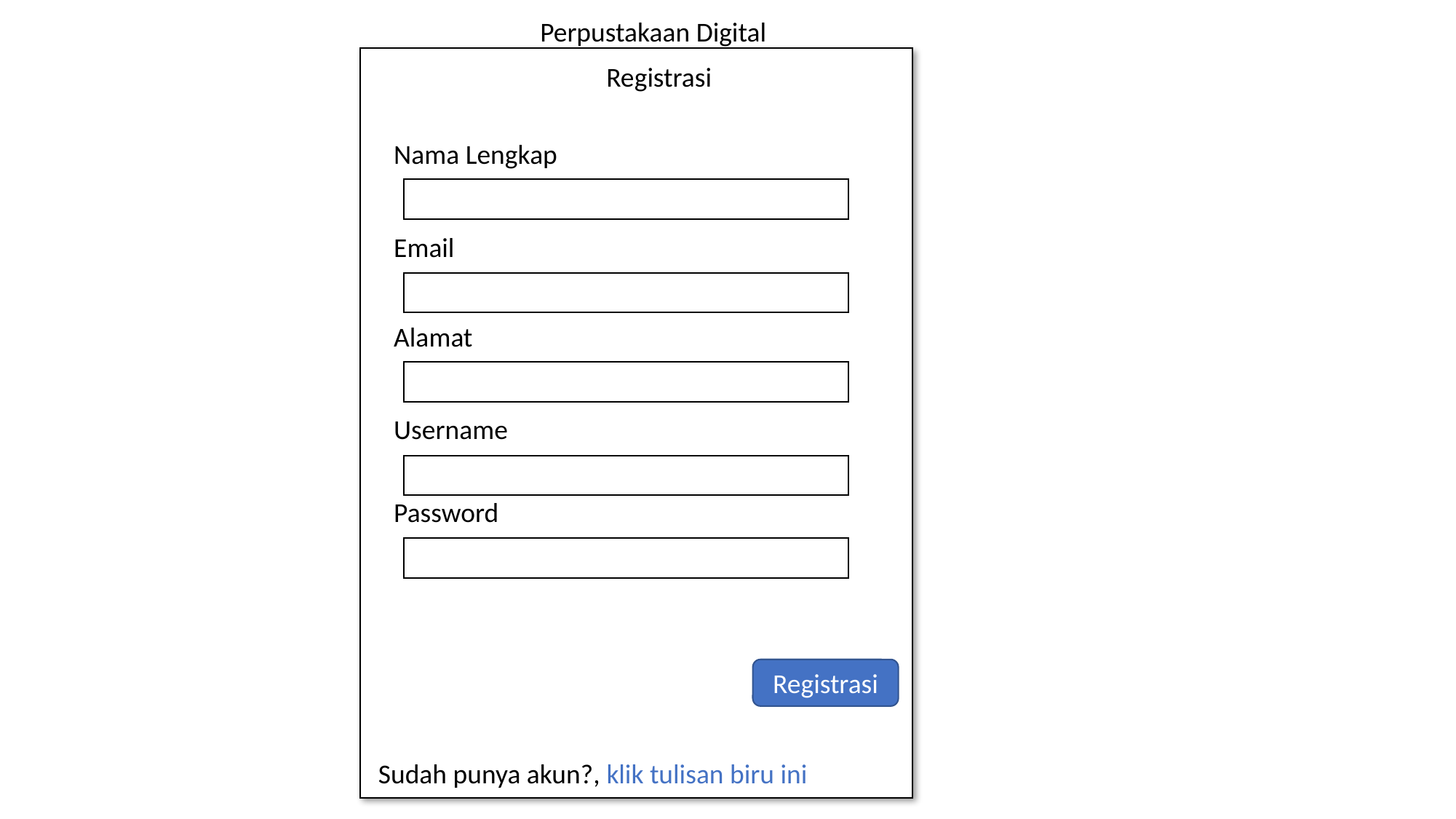

Perpustakaan Digital

Registrasi
Nama Lengkap

Email

Alamat

Username

Password

Registrasi
Sudah punya akun?, klik tulisan biru ini